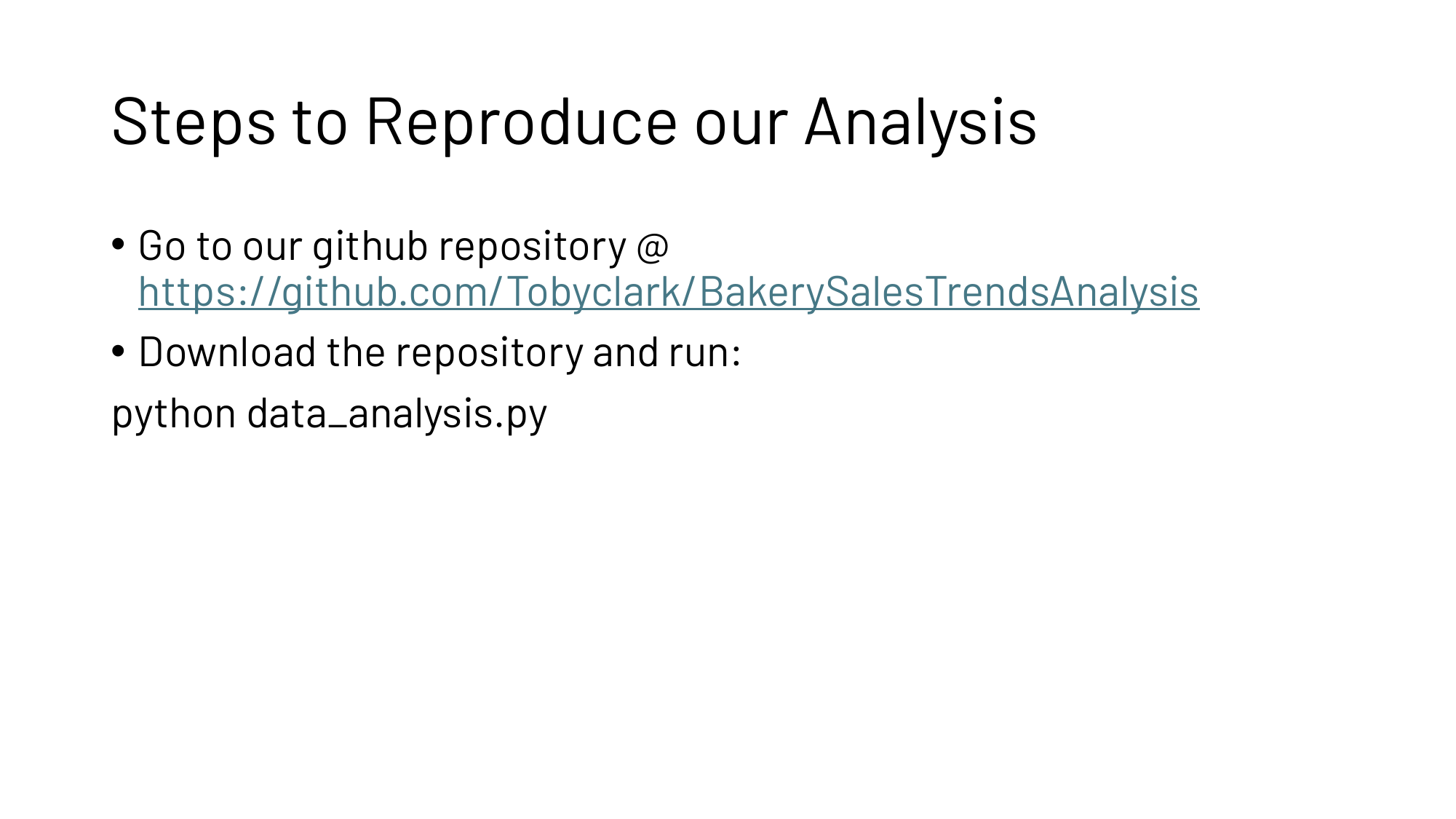

# Steps to Reproduce our Analysis
Go to our github repository @ https://github.com/Tobyclark/BakerySalesTrendsAnalysis
Download the repository and run:
python data_analysis.py